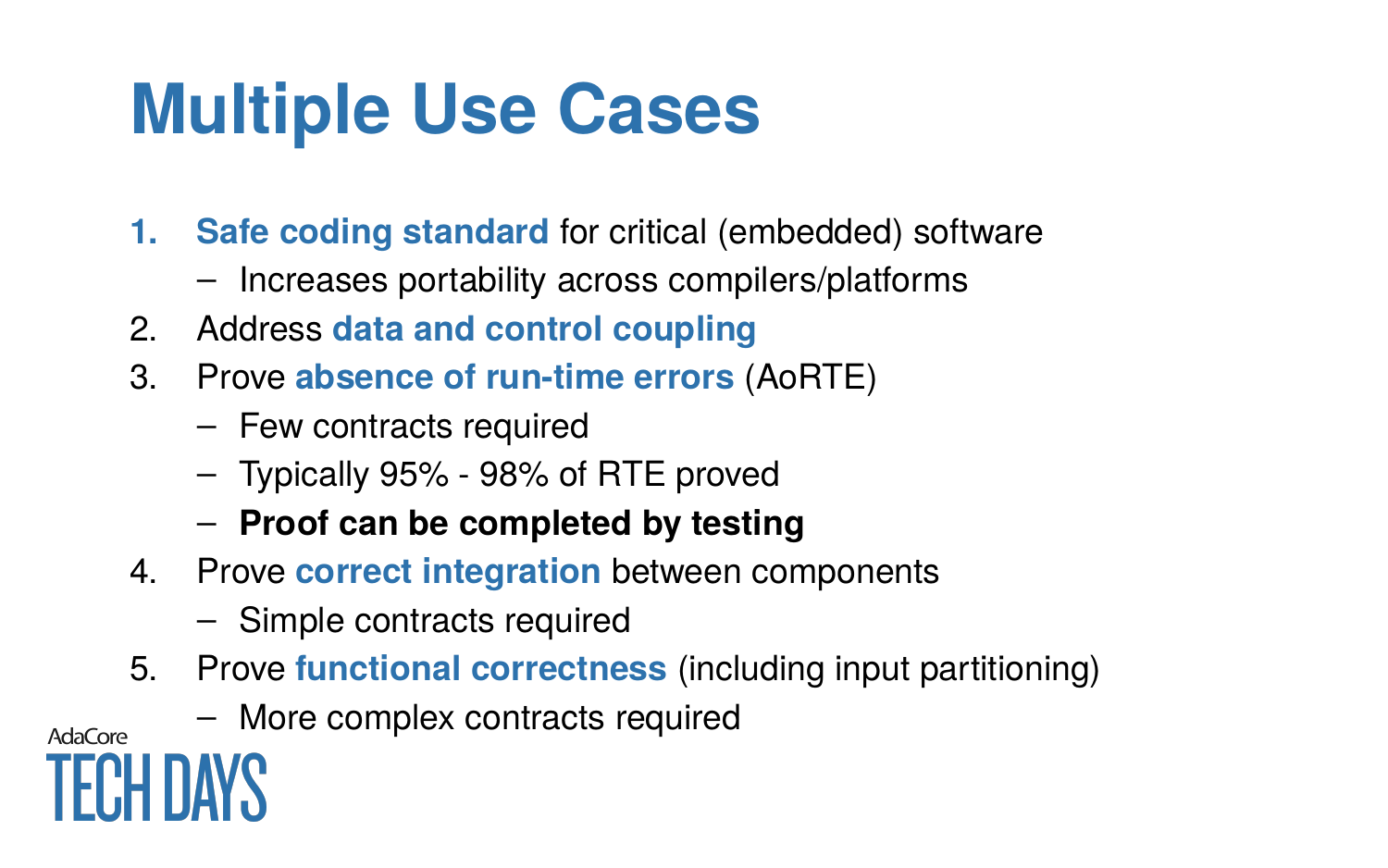

# Multiple Use Cases
Safe coding standard for critical (embedded) software
Increases portability across compilers/platforms
Address data and control coupling
Prove absence of run-time errors (AoRTE)
Few contracts required
Typically 95% - 98% of RTE proved
Proof can be completed by testing
Prove correct integration between components
Simple contracts required
Prove functional correctness (including input partitioning)
More complex contracts required